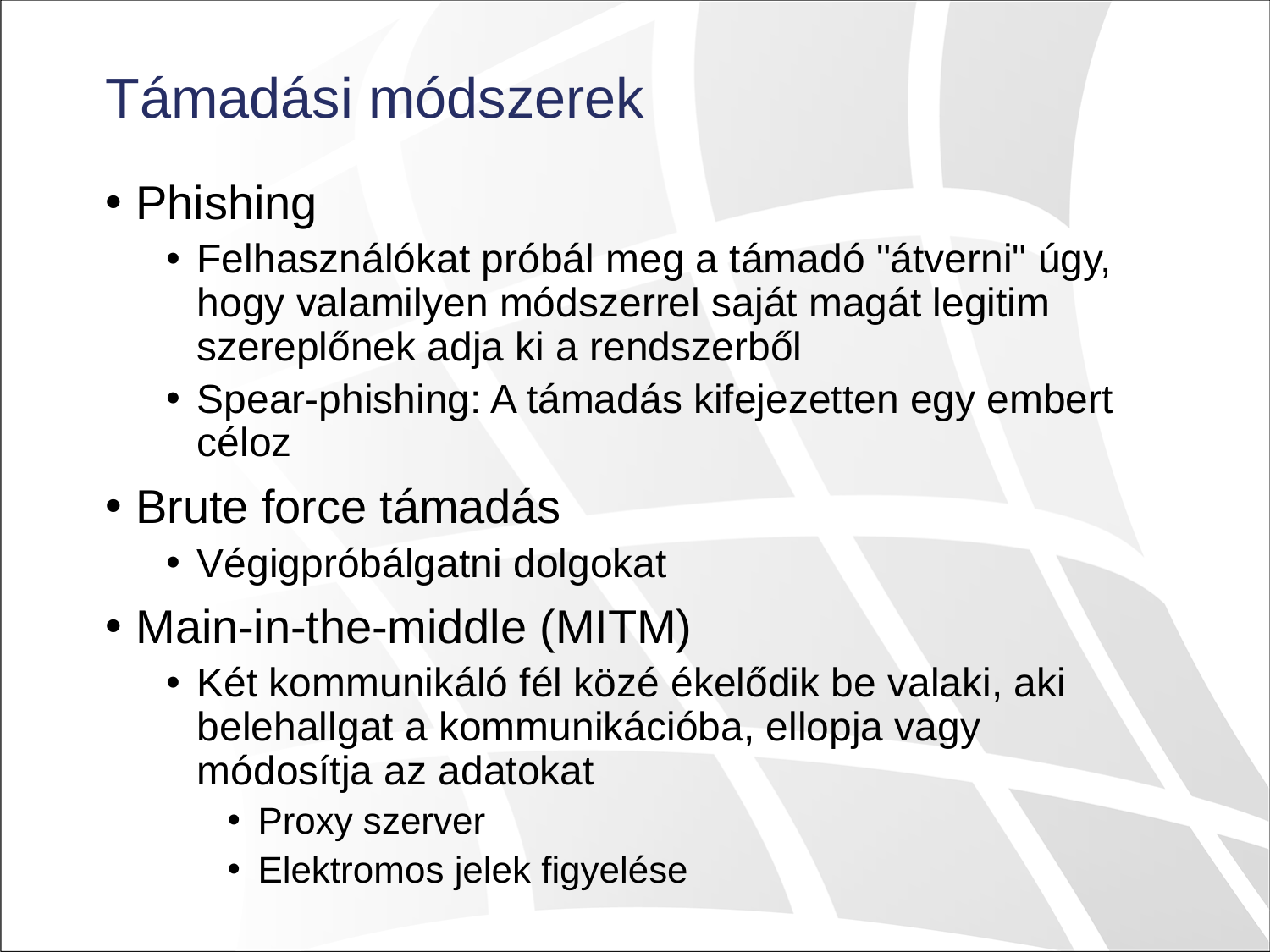

# Támadási módszerek
Phishing
Felhasználókat próbál meg a támadó "átverni" úgy, hogy valamilyen módszerrel saját magát legitim szereplőnek adja ki a rendszerből
Spear-phishing: A támadás kifejezetten egy embert céloz
Brute force támadás
Végigpróbálgatni dolgokat
Main-in-the-middle (MITM)
Két kommunikáló fél közé ékelődik be valaki, aki belehallgat a kommunikációba, ellopja vagy módosítja az adatokat
Proxy szerver
Elektromos jelek figyelése